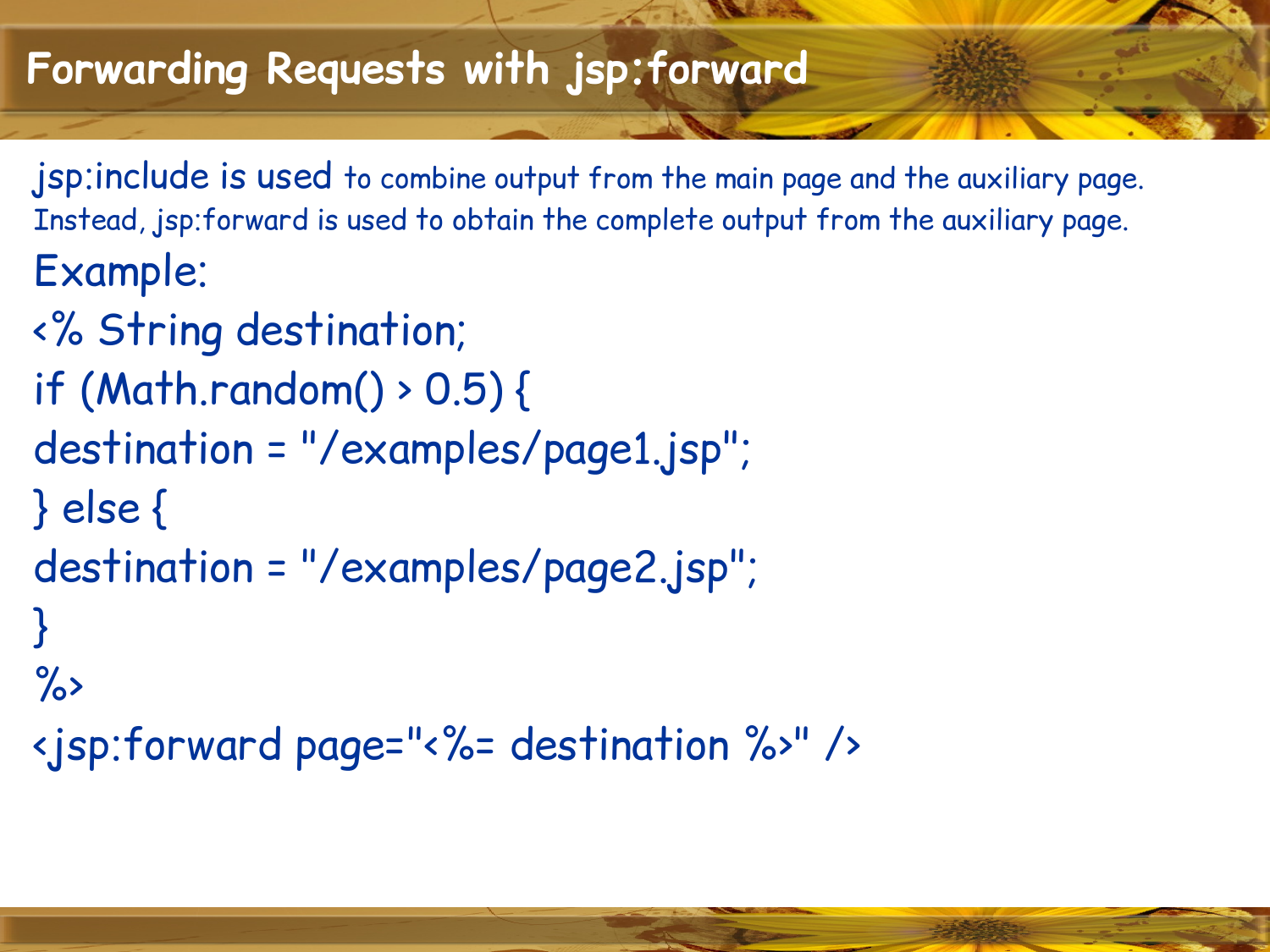

# Forwarding Requests with jsp:forward
jsp:include is used to combine output from the main page and the auxiliary page.
Instead, jsp:forward is used to obtain the complete output from the auxiliary page.
Example:
<% String destination;
if (Math.random() > 0.5) {
destination = "/examples/page1.jsp";
} else {
destination = "/examples/page2.jsp";
}
%>
<jsp:forward page="<%= destination %>" />